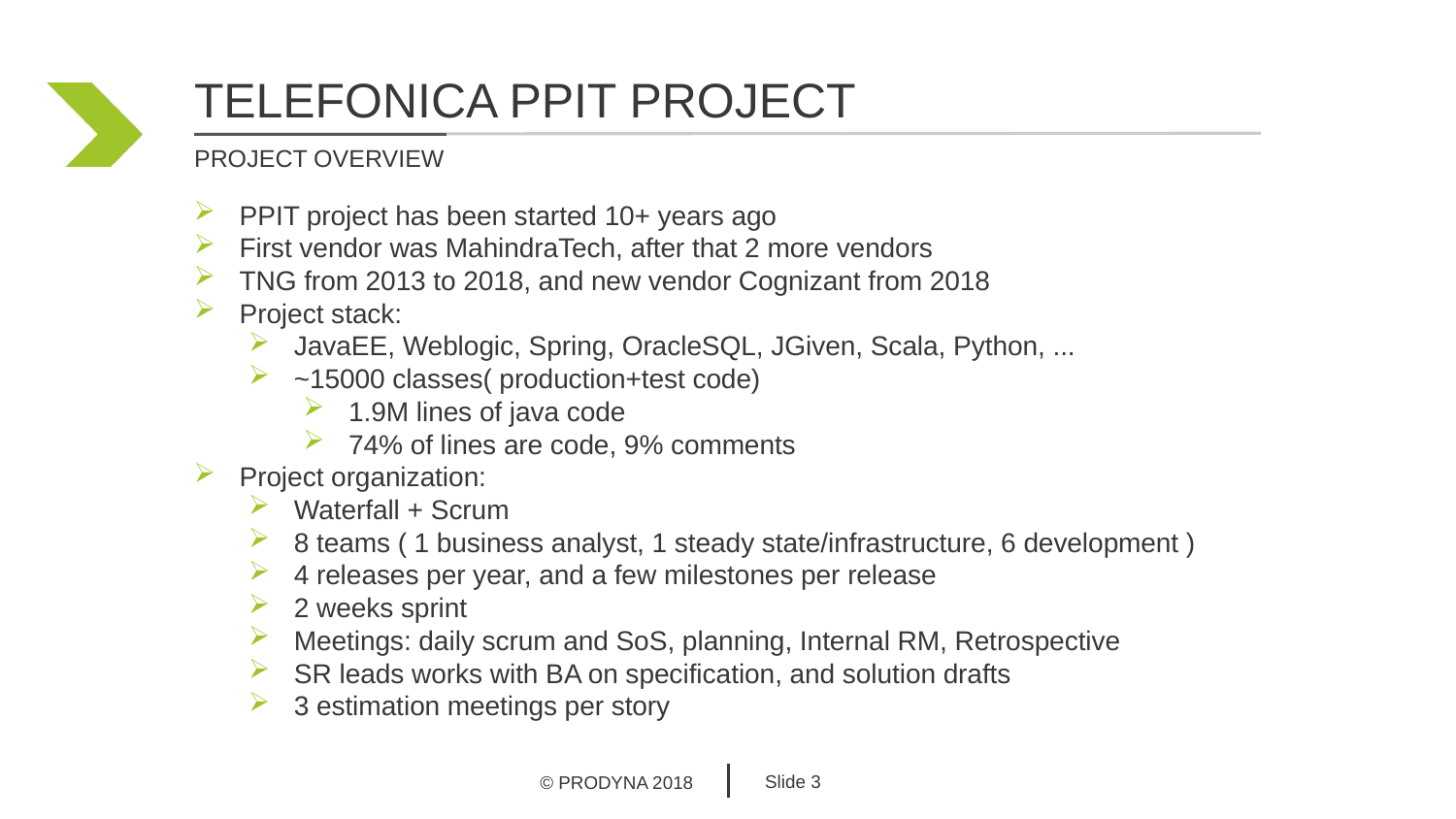

TELEFONICA PPIT PROJECT
PROJECT Overview
PPIT project has been started 10+ years ago
First vendor was MahindraTech, after that 2 more vendors
TNG from 2013 to 2018, and new vendor Cognizant from 2018
Project stack:
JavaEE, Weblogic, Spring, OracleSQL, JGiven, Scala, Python, ...
~15000 classes( production+test code)
1.9M lines of java code
74% of lines are code, 9% comments
Project organization:
Waterfall + Scrum
8 teams ( 1 business analyst, 1 steady state/infrastructure, 6 development )
4 releases per year, and a few milestones per release
2 weeks sprint
Meetings: daily scrum and SoS, planning, Internal RM, Retrospective
SR leads works with BA on specification, and solution drafts
3 estimation meetings per story